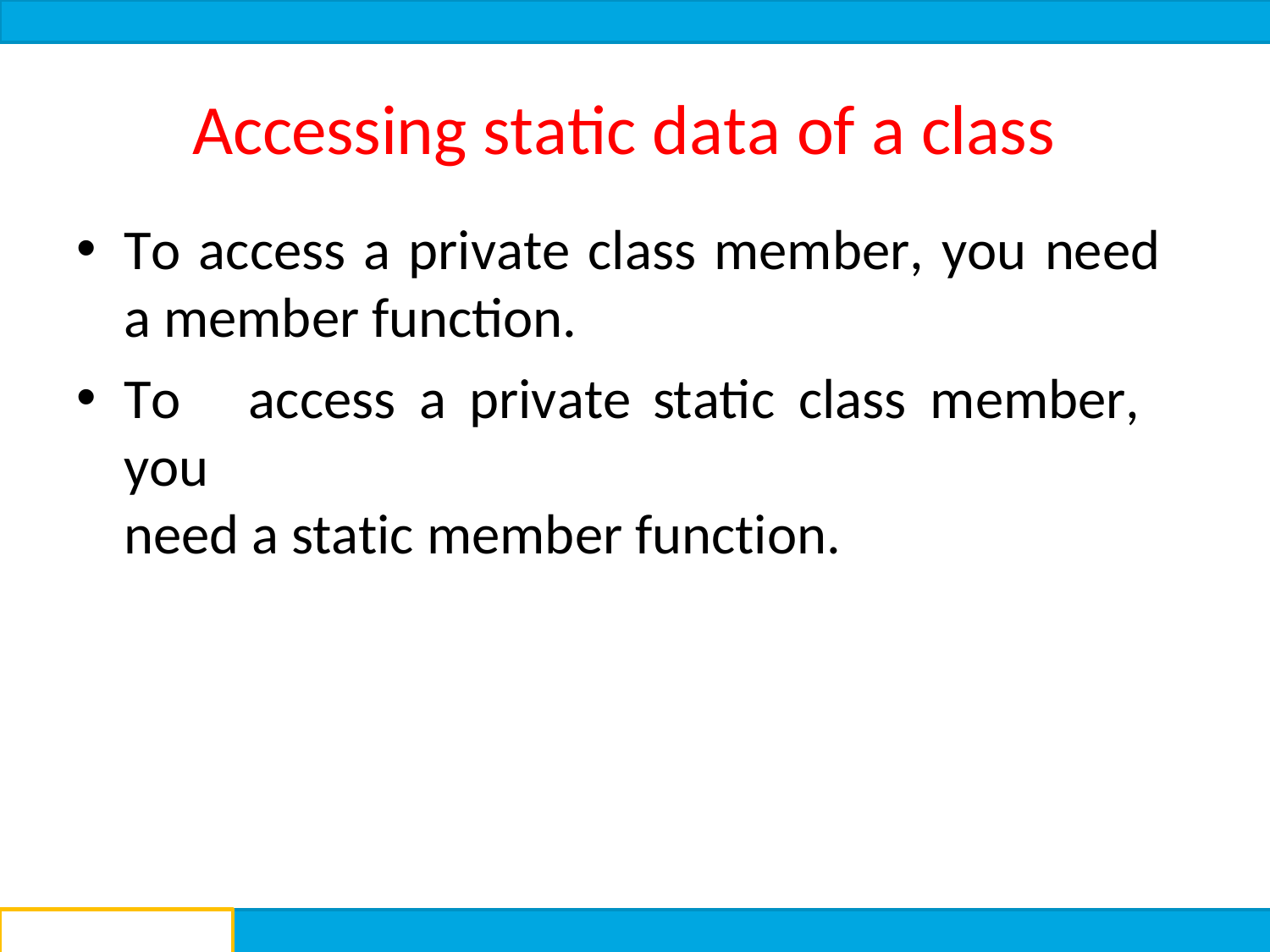

# Accessing static data of a class
To access a private class member, you need a member function.
To	access	a	private	static	class	member,	you
need a static member function.